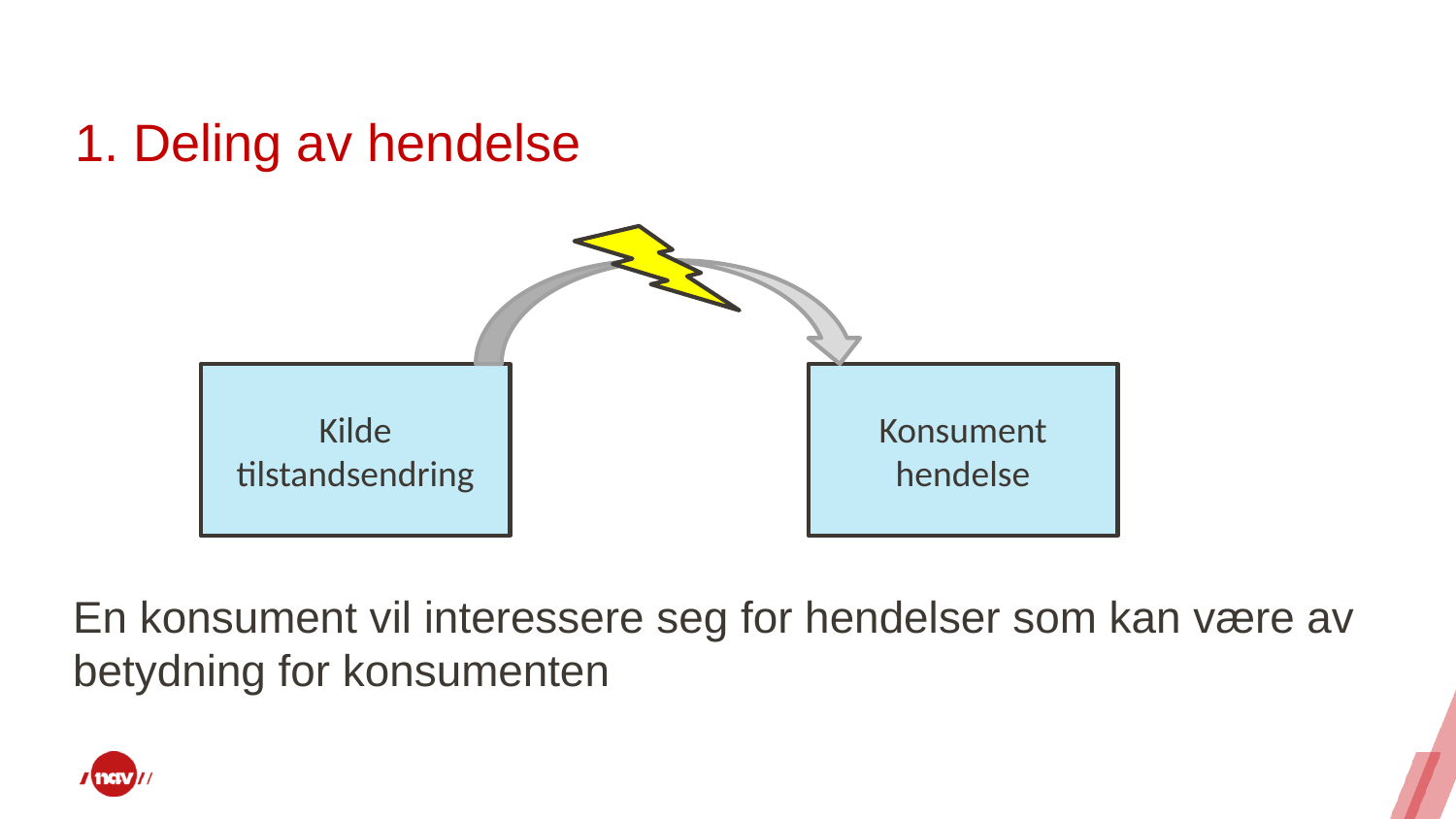

# 1. Deling av hendelse

Kilde tilstandsendring
Konsument hendelse
En konsument vil interessere seg for hendelser som kan være av betydning for konsumenten